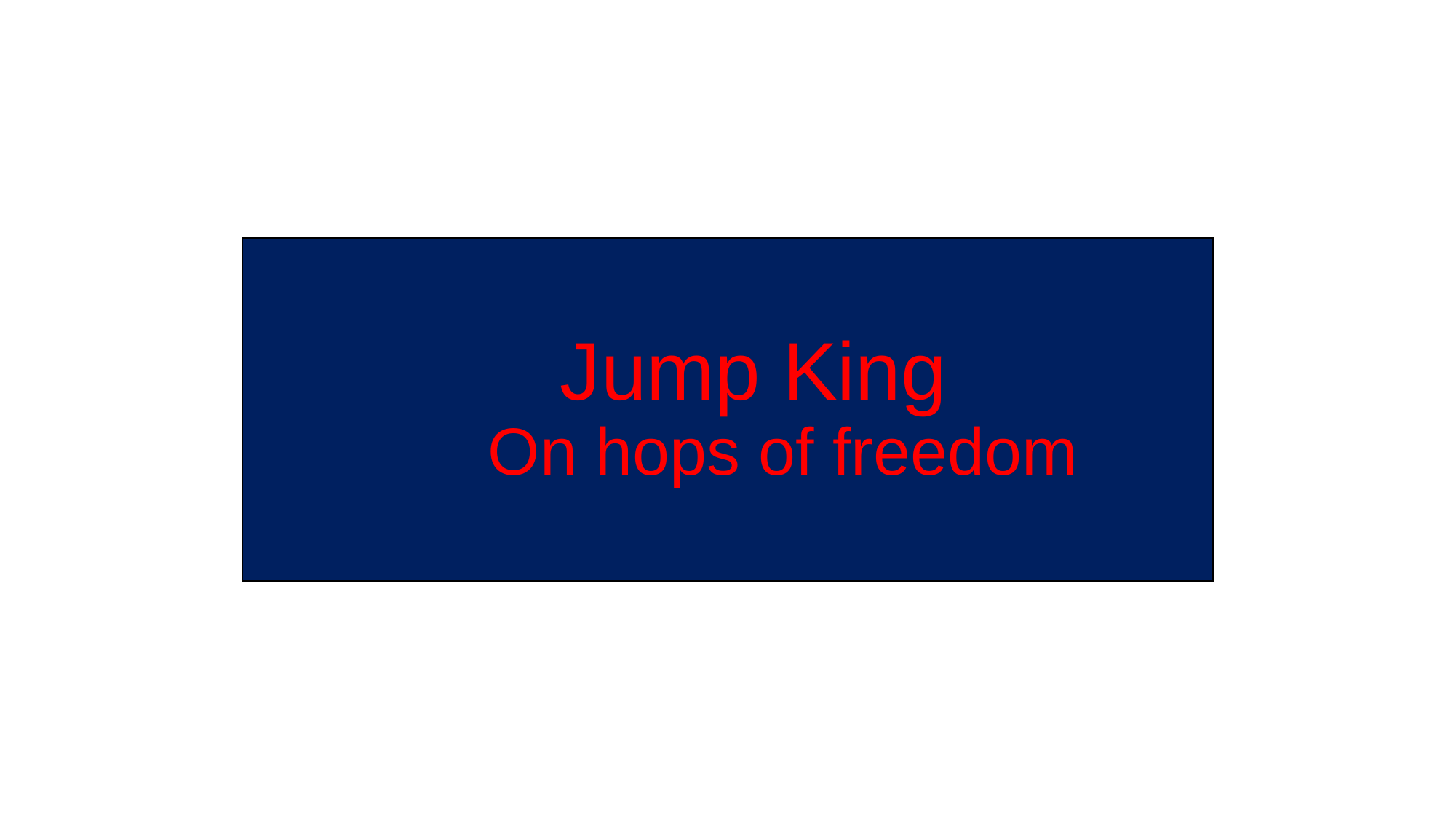

# Jump King On hops of freedom